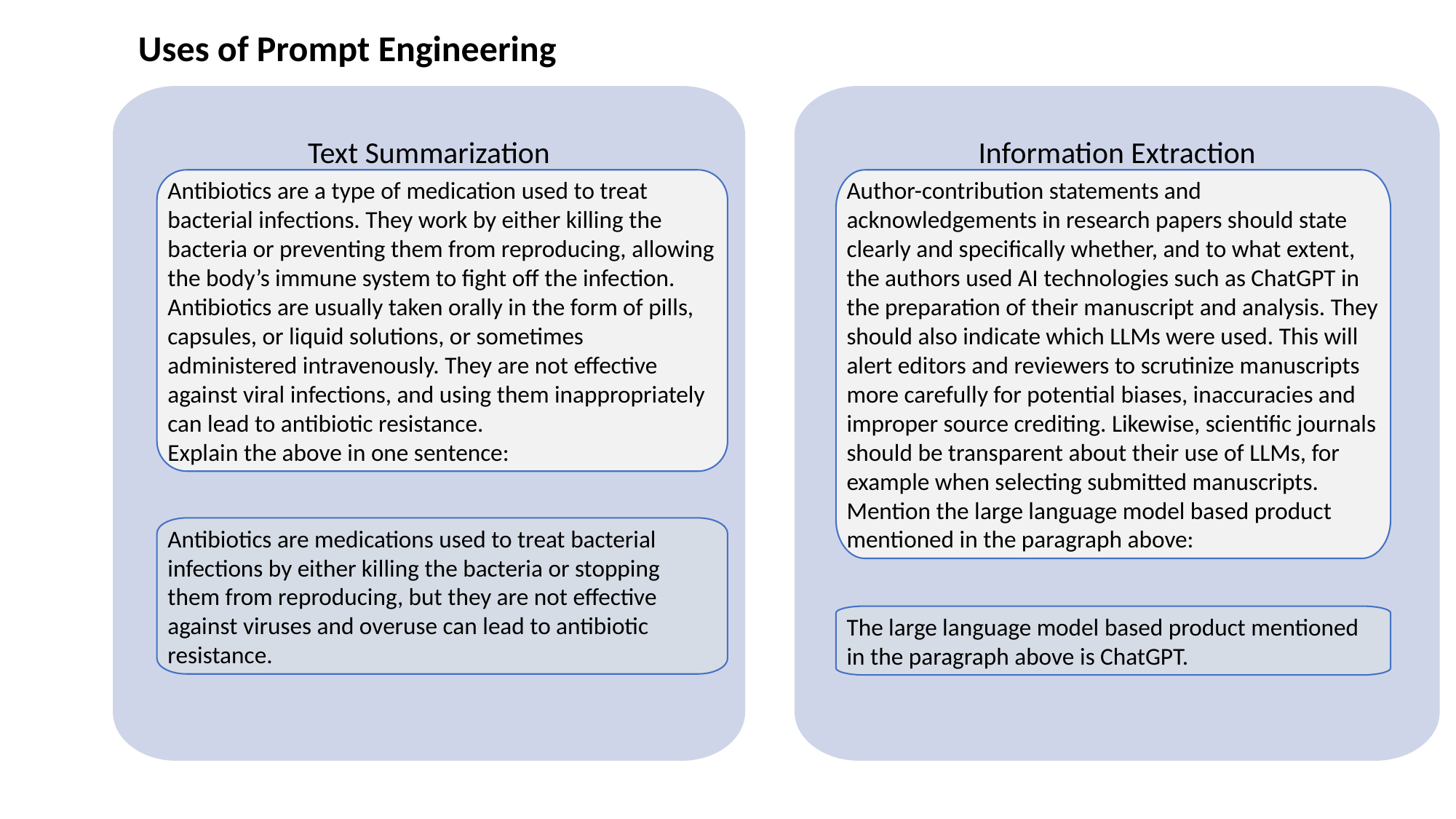

Uses of Prompt Engineering
Text Summarization

Antibiotics are a type of medication used to treat bacterial infections. They work by either killing the bacteria or preventing them from reproducing, allowing the body’s immune system to fight off the infection. Antibiotics are usually taken orally in the form of pills, capsules, or liquid solutions, or sometimes administered intravenously. They are not effective against viral infections, and using them inappropriately can lead to antibiotic resistance.
Explain the above in one sentence:
Antibiotics are medications used to treat bacterial infections by either killing the bacteria or stopping them from reproducing, but they are not effective against viruses and overuse can lead to antibiotic resistance.
Information Extraction

Author-contribution statements and acknowledgements in research papers should state clearly and specifically whether, and to what extent, the authors used AI technologies such as ChatGPT in the preparation of their manuscript and analysis. They should also indicate which LLMs were used. This will alert editors and reviewers to scrutinize manuscripts more carefully for potential biases, inaccuracies and improper source crediting. Likewise, scientific journals should be transparent about their use of LLMs, for example when selecting submitted manuscripts.
Mention the large language model based product mentioned in the paragraph above:
The large language model based product mentioned in the paragraph above is ChatGPT.